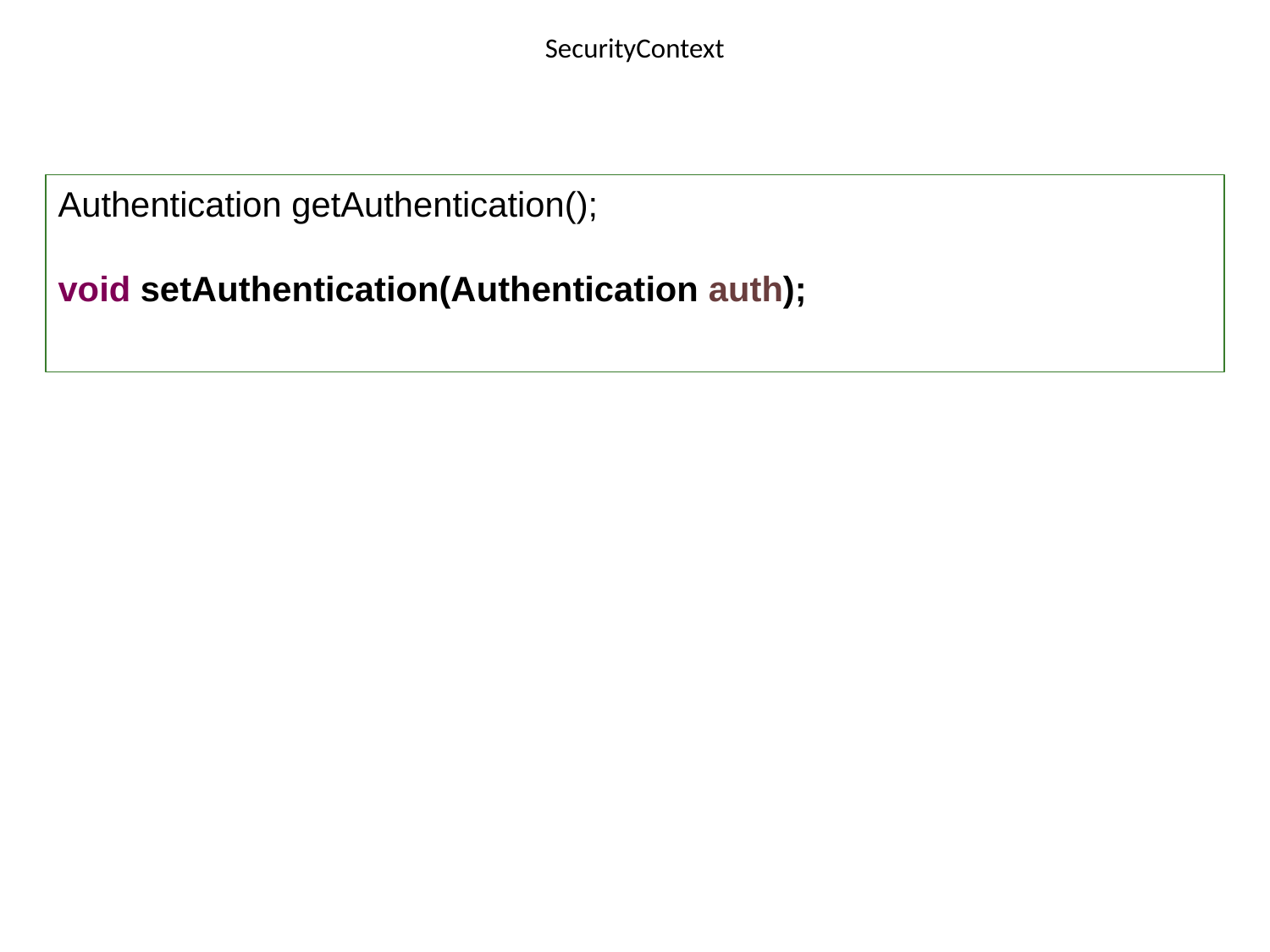

# SecurityContext
Authentication getAuthentication();

void setAuthentication(Authentication auth);